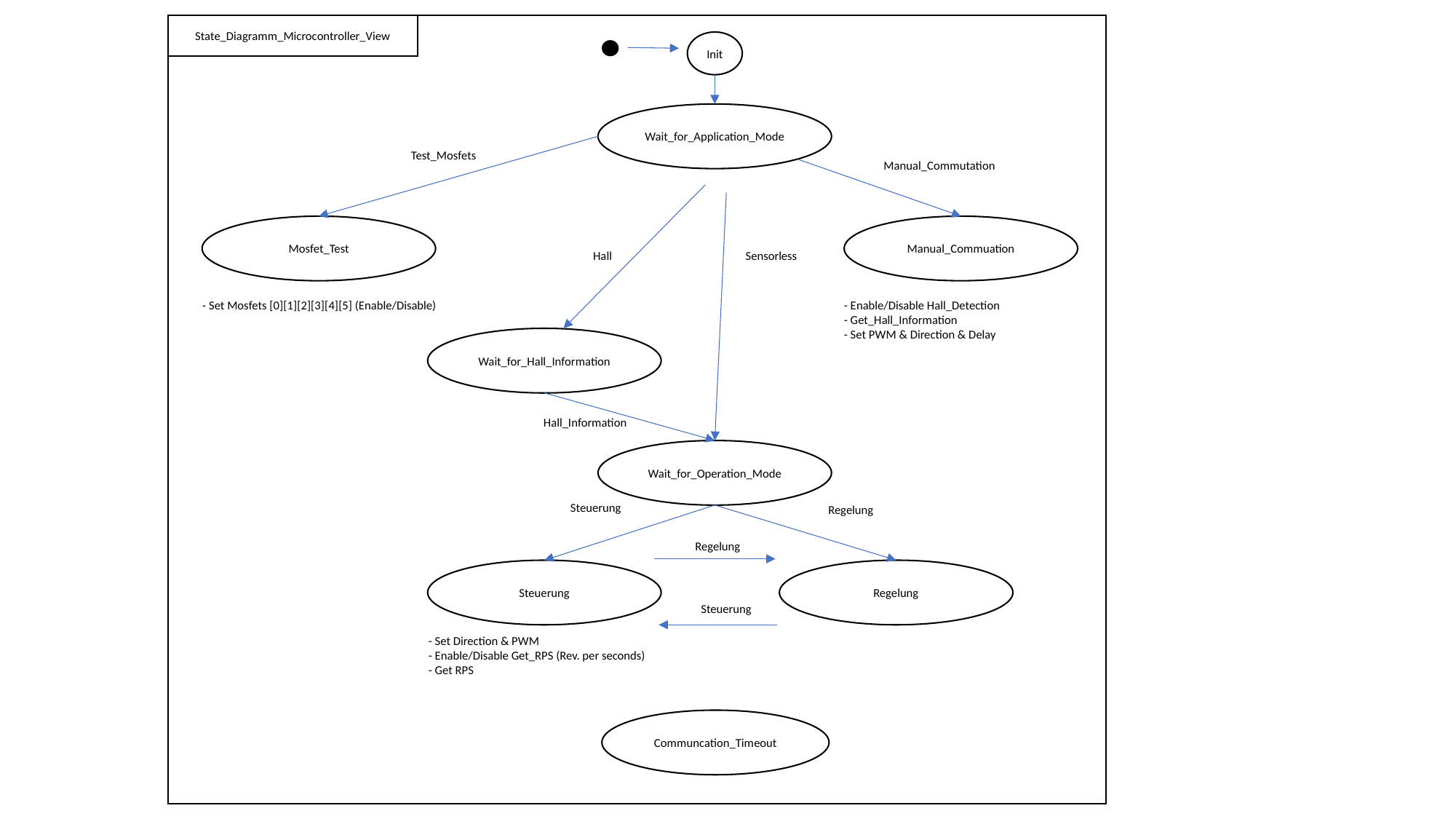

State_Diagramm_Microcontroller_View

Init

Wait_for_Application_Mode
Test_Mosfets
Manual_Commutation
Manual_Commuation
Mosfet_Test
- Set Mosfets [0][1][2][3][4][5] (Enable/Disable)

Hall
Sensorless
- Enable/Disable Hall_Detection
- Get_Hall_Information
- Set PWM & Direction & Delay
Wait_for_Hall_Information
Hall_Information
Wait_for_Operation_Mode
Steuerung
Regelung
Regelung
Regelung
Steuerung
Steuerung
- Set Direction & PWM
- Enable/Disable Get_RPS (Rev. per seconds)
- Get RPS
Communcation_Timeout